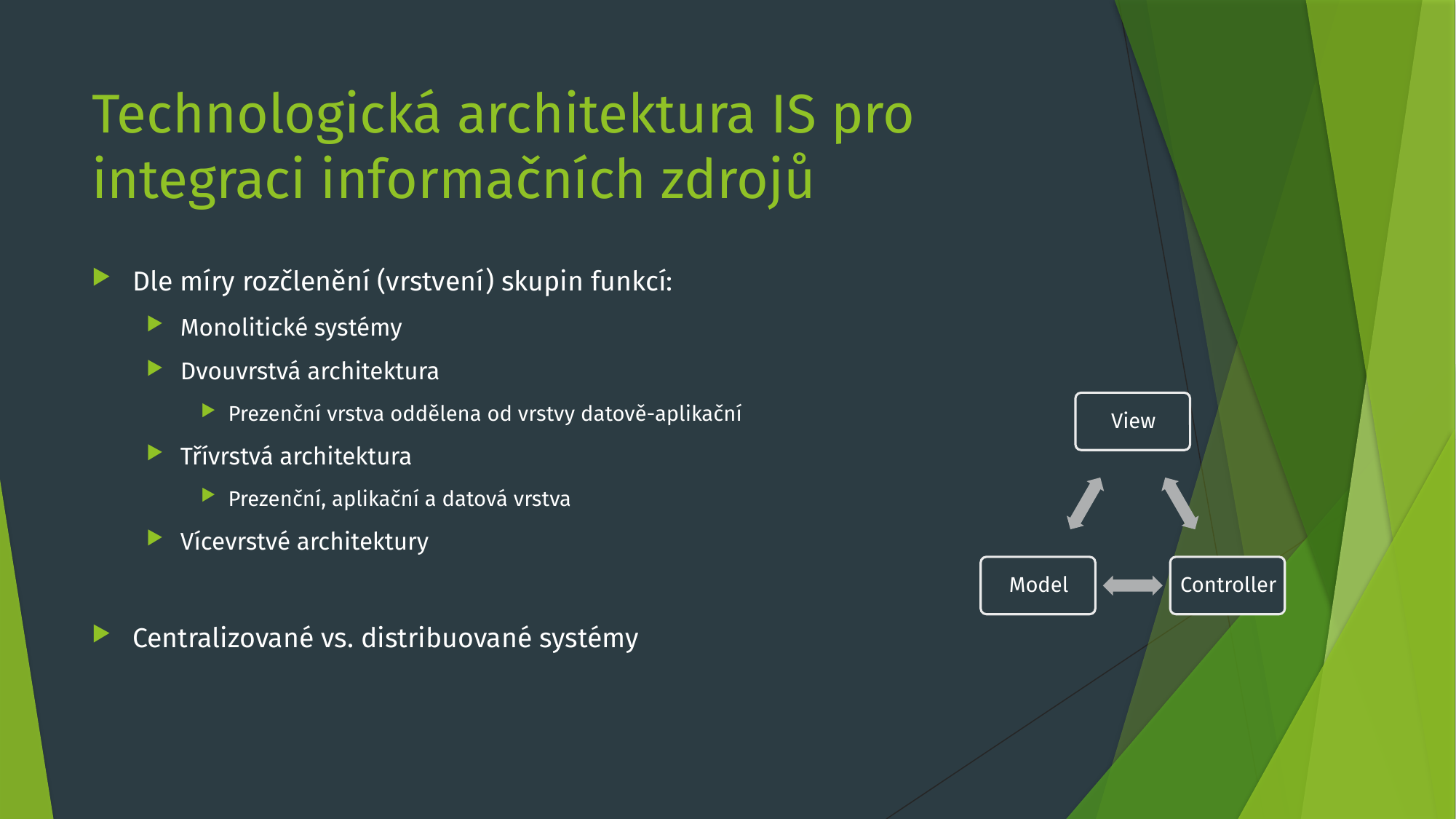

# Technologická architektura IS pro integraci informačních zdrojů
Dle míry rozčlenění (vrstvení) skupin funkcí:
Monolitické systémy
Dvouvrstvá architektura
Prezenční vrstva oddělena od vrstvy datově-aplikační
Třívrstvá architektura
Prezenční, aplikační a datová vrstva
Vícevrstvé architektury

Centralizované vs. distribuované systémy
View

Controller

Model